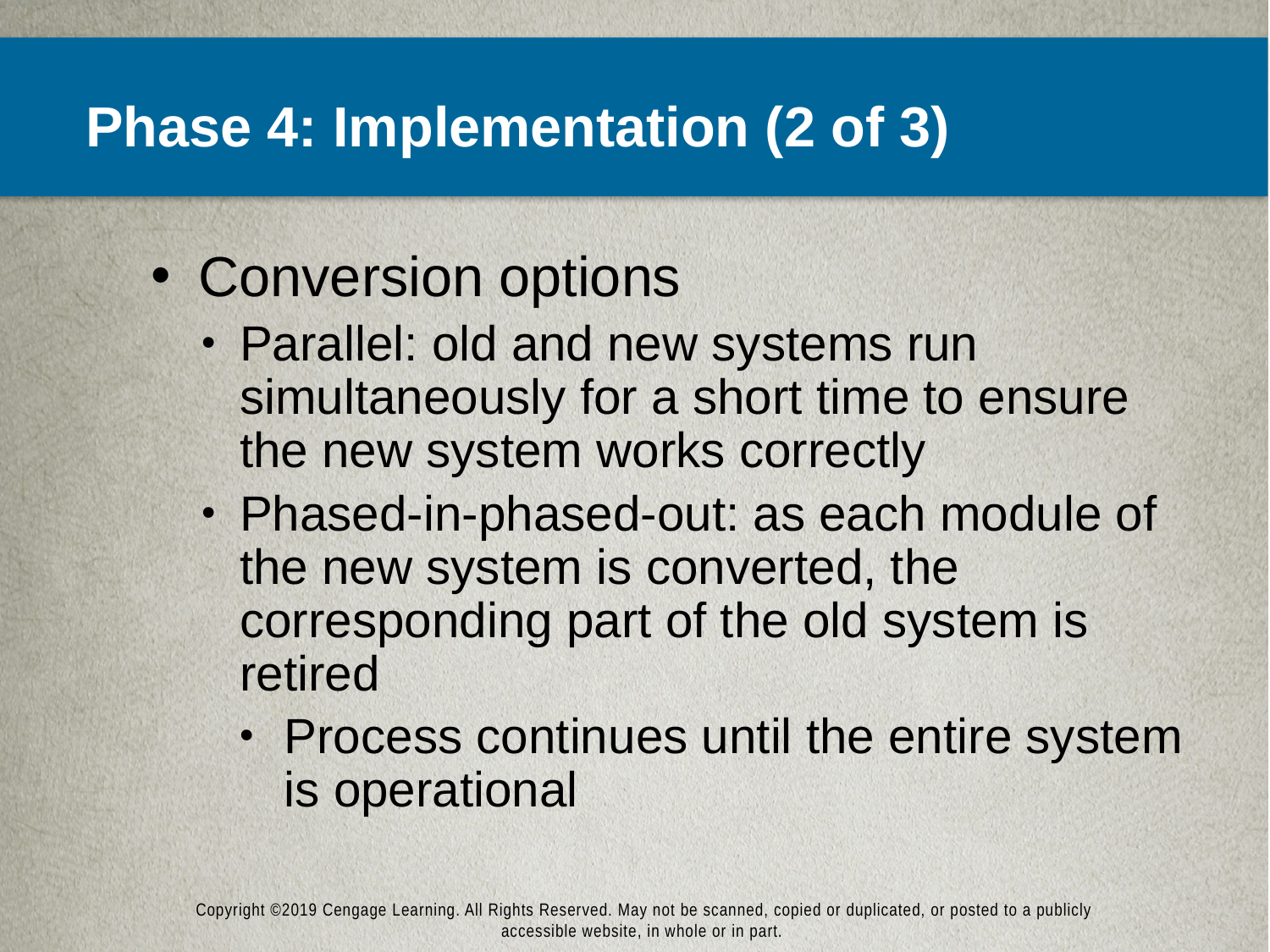

# Phase 4: Implementation (2 of 3)
Conversion options
Parallel: old and new systems run simultaneously for a short time to ensure the new system works correctly
Phased-in-phased-out: as each module of the new system is converted, the corresponding part of the old system is retired
Process continues until the entire system is operational